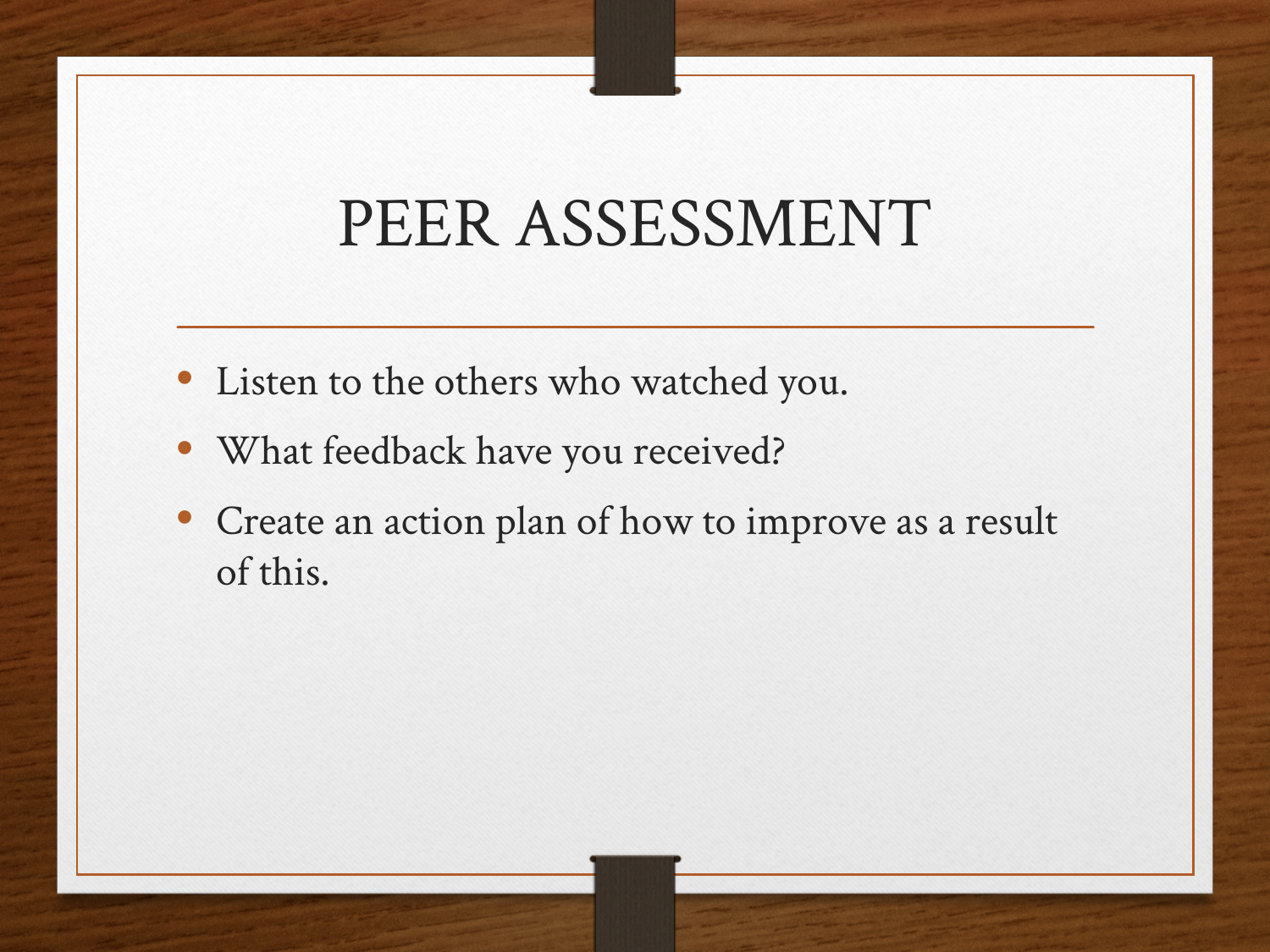

# PEER ASSESSMENT
Listen to the others who watched you.
What feedback have you received?
Create an action plan of how to improve as a result of this.